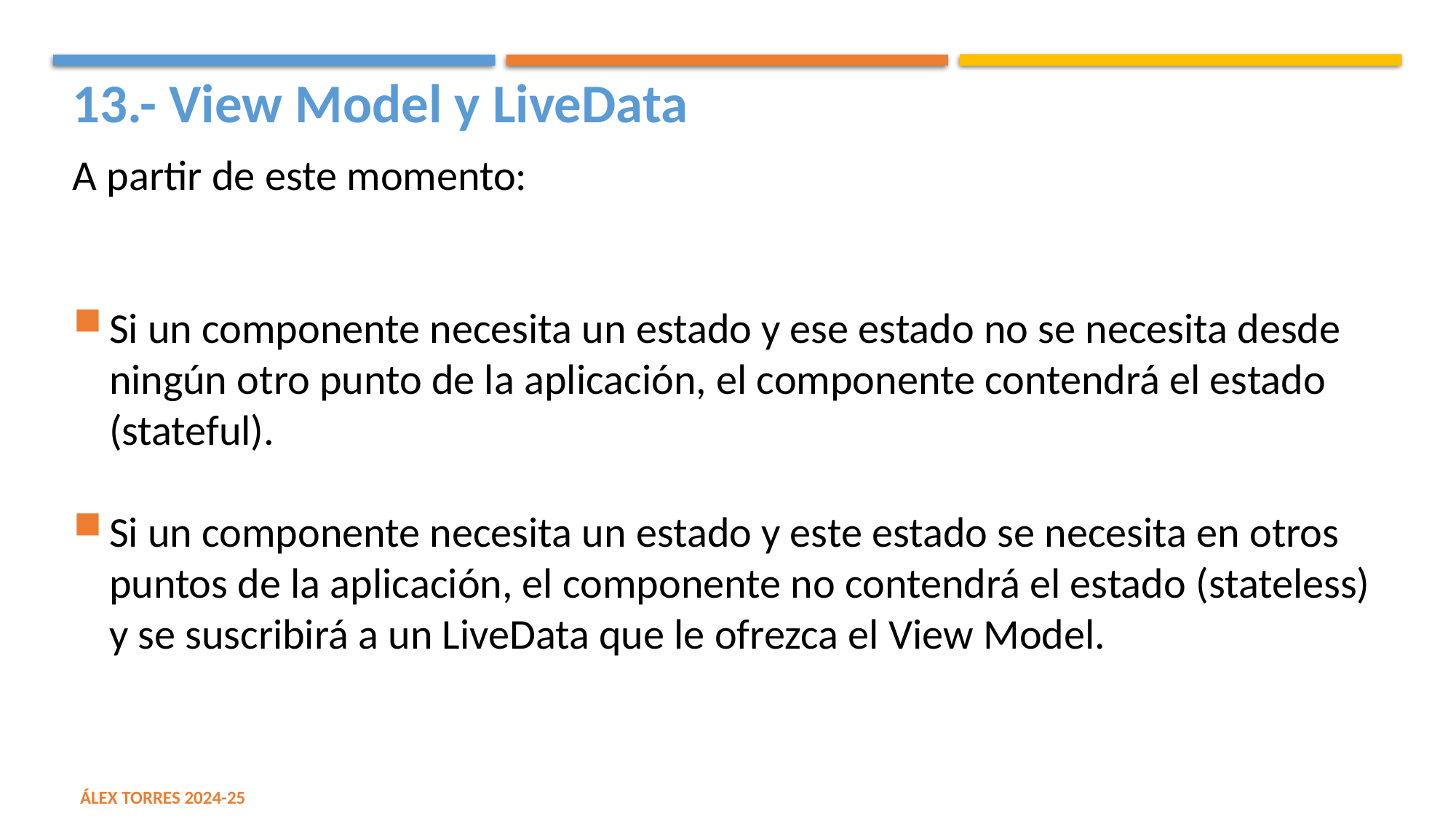

13.- View Model y LiveData
A partir de este momento:

Si un componente necesita un estado y ese estado no se necesita desde ningún otro punto de la aplicación, el componente contendrá el estado (stateful).

Si un componente necesita un estado y este estado se necesita en otros puntos de la aplicación, el componente no contendrá el estado (stateless) y se suscribirá a un LiveData que le ofrezca el View Model.